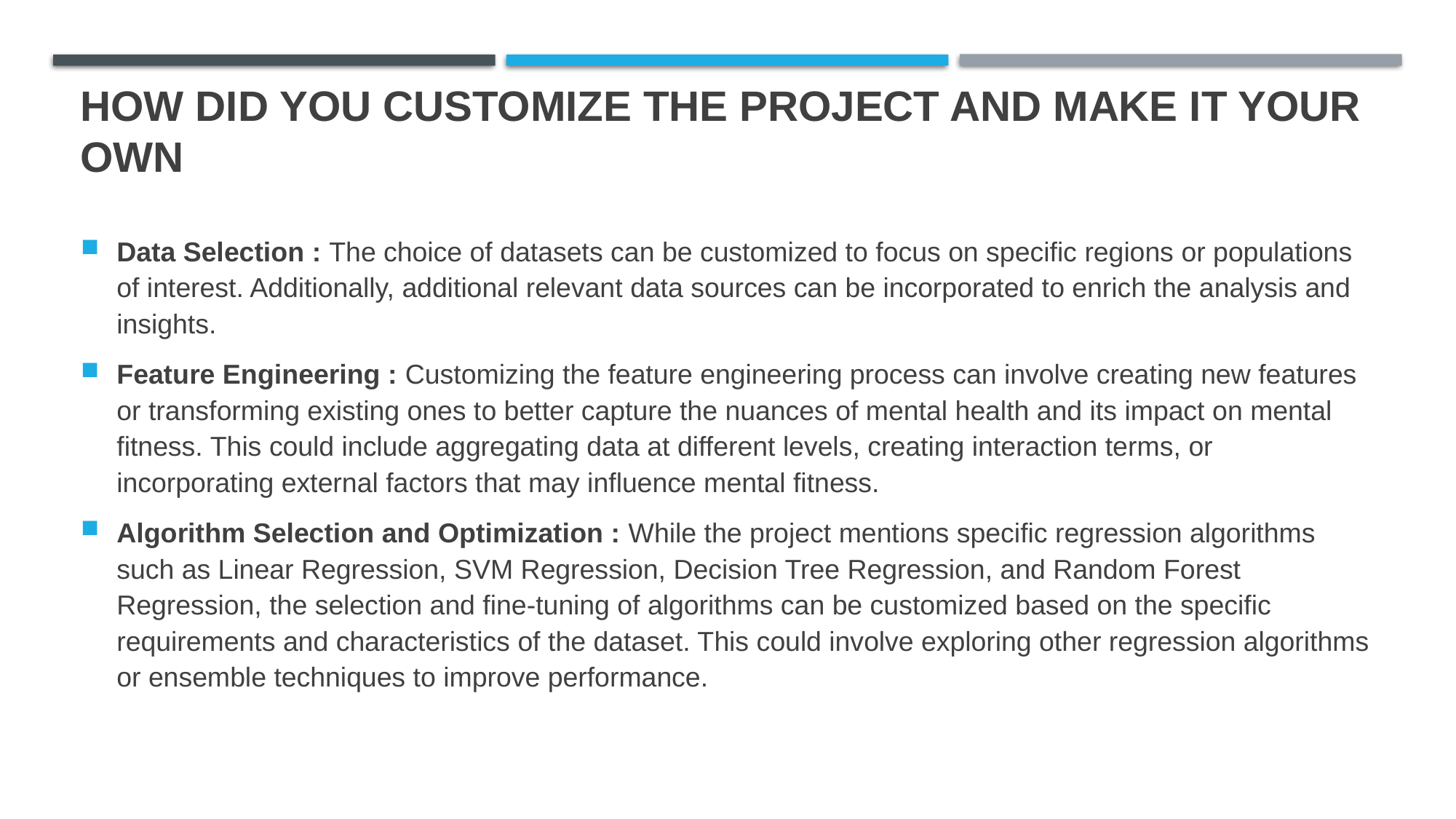

# How did you customize the project and make it your own
Data Selection : The choice of datasets can be customized to focus on specific regions or populations of interest. Additionally, additional relevant data sources can be incorporated to enrich the analysis and insights.
Feature Engineering : Customizing the feature engineering process can involve creating new features or transforming existing ones to better capture the nuances of mental health and its impact on mental fitness. This could include aggregating data at different levels, creating interaction terms, or incorporating external factors that may influence mental fitness.
Algorithm Selection and Optimization : While the project mentions specific regression algorithms such as Linear Regression, SVM Regression, Decision Tree Regression, and Random Forest Regression, the selection and fine-tuning of algorithms can be customized based on the specific requirements and characteristics of the dataset. This could involve exploring other regression algorithms or ensemble techniques to improve performance.